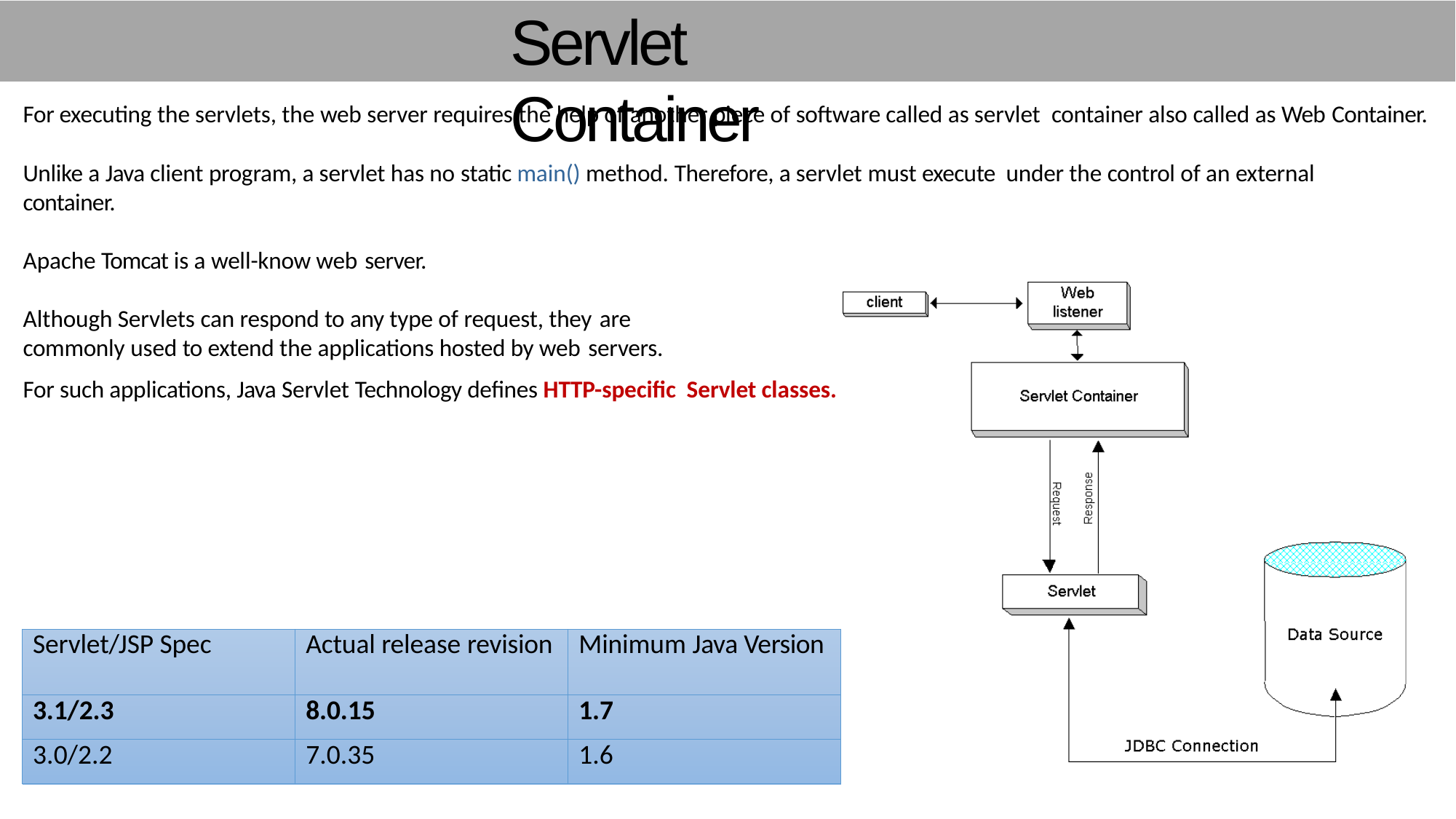

# Servlet Container

For executing the servlets, the web server requires the help of another piece of software called as servlet  container also called as Web Container.

Unlike a Java client program, a servlet has no static main() method. Therefore, a servlet must execute  under the control of an external container.

Apache Tomcat is a well-know web server.

Although Servlets can respond to any type of request, they are
commonly used to extend the applications hosted by web servers.
For such applications, Java Servlet Technology defines HTTP-specific  Servlet classes.

| Servlet/JSP Spec | Actual release revision | Minimum Java Version |
| --- | --- | --- |
| 3.1/2.3 | 8.0.15 | 1.7 |
| 3.0/2.2 | 7.0.35 | 1.6 |